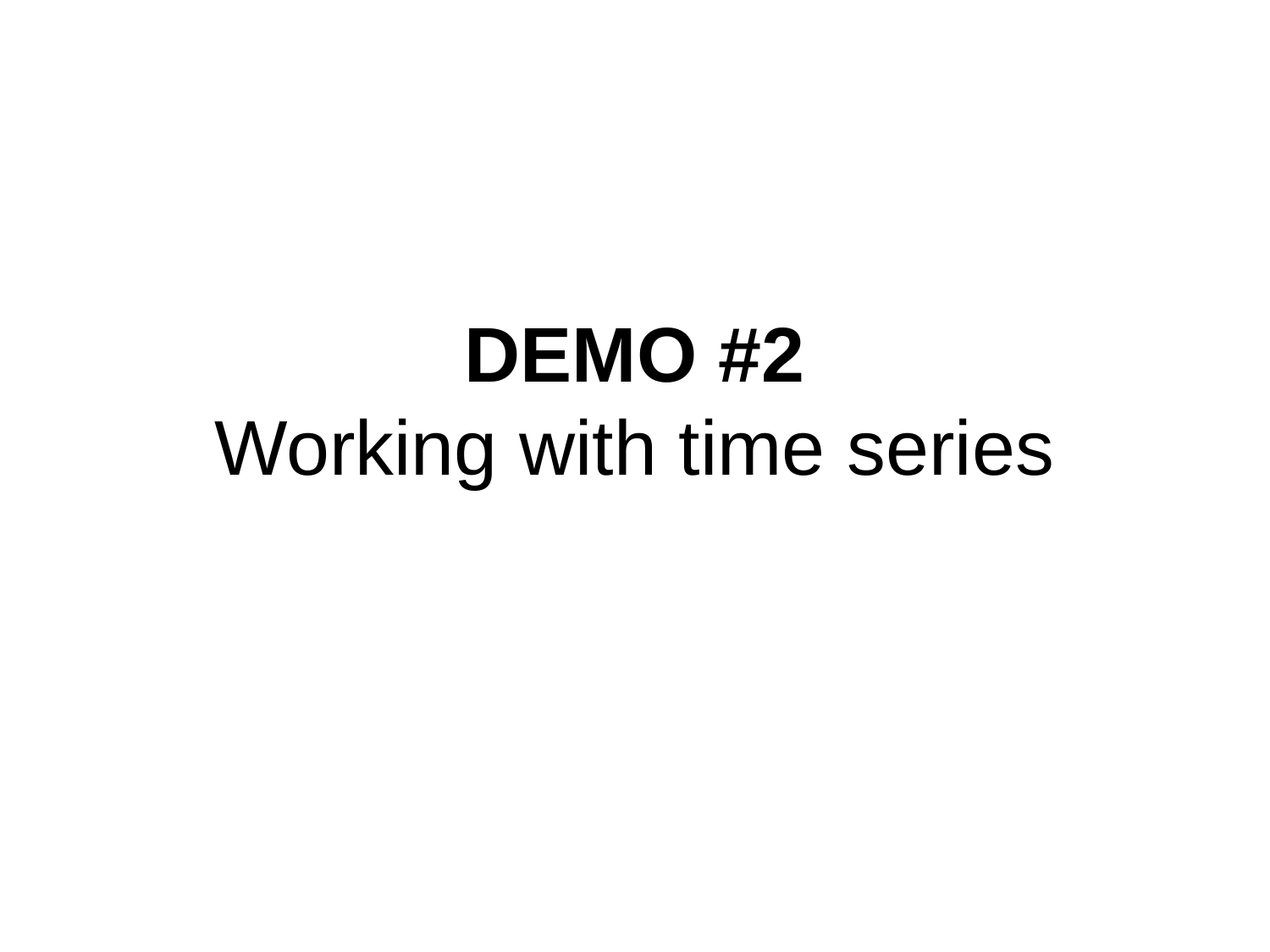

# DEMO #2 Working with time series